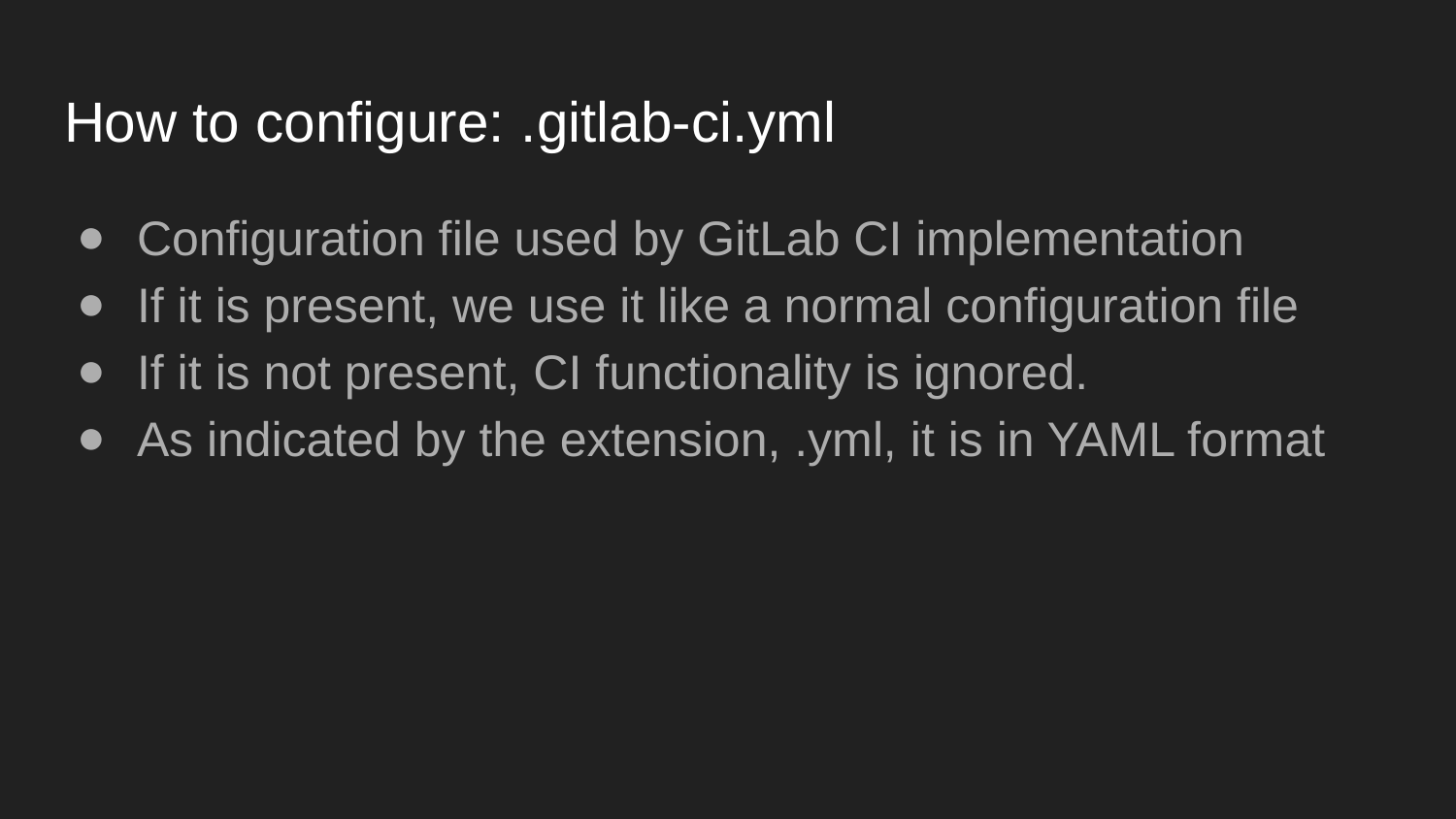

# How to configure: .gitlab-ci.yml

Configuration file used by GitLab CI implementation
If it is present, we use it like a normal configuration file
If it is not present, CI functionality is ignored.
As indicated by the extension, .yml, it is in YAML format